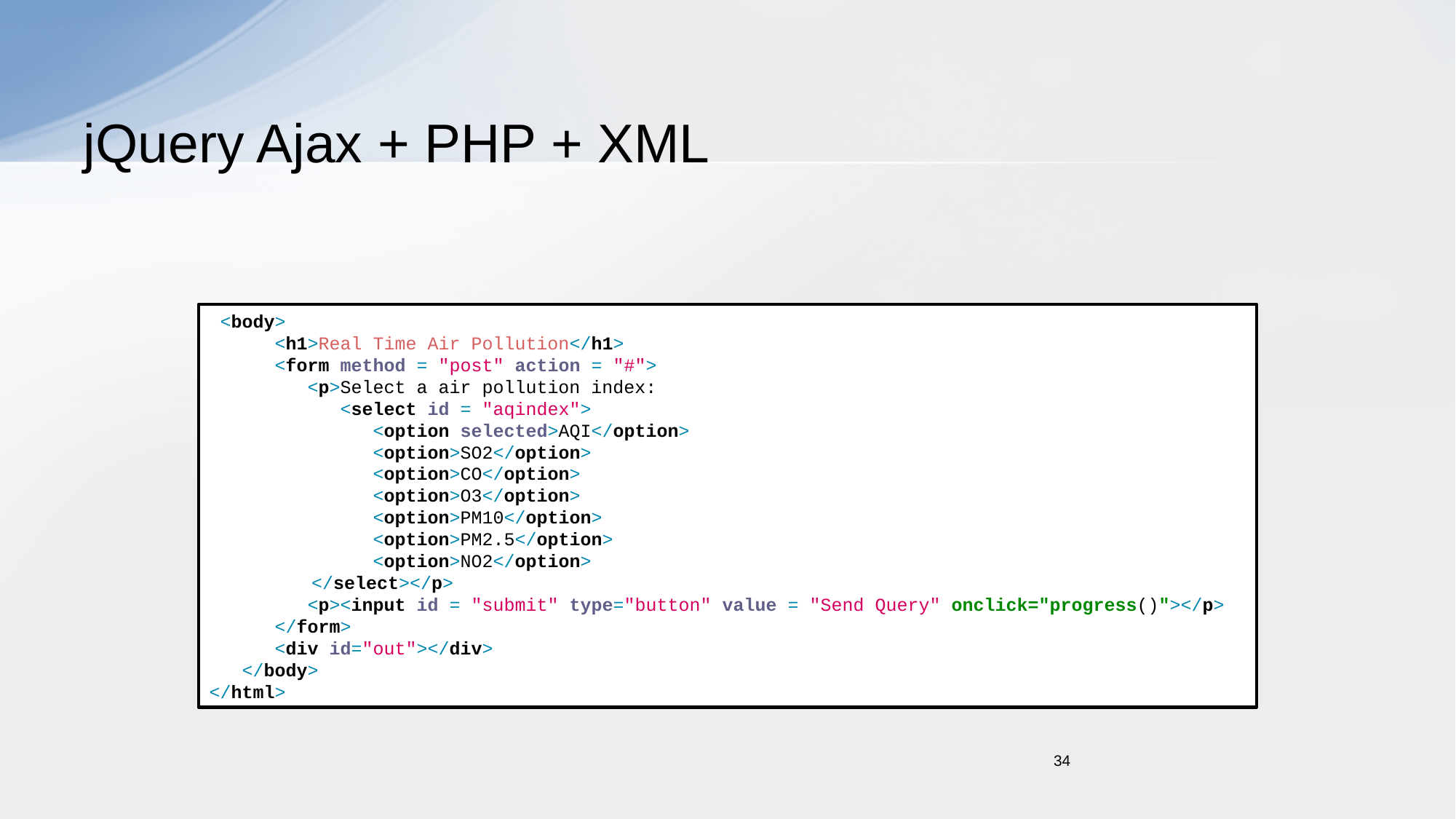

# jQuery Ajax + PHP + XML

 <body>
      <h1>Real Time Air Pollution</h1>
      <form method = "post" action = "#">
         <p>Select a air pollution index:
            <select id = "aqindex">
               <option selected>AQI</option>
               <option>SO2</option>
               <option>CO</option>
               <option>O3</option>
               <option>PM10</option>
               <option>PM2.5</option>
               <option>NO2</option>
	   </select></p>
         <p><input id = "submit" type="button" value = "Send Query" onclick="progress()"></p>
      </form>
      <div id="out"></div>
   </body>
</html>
34